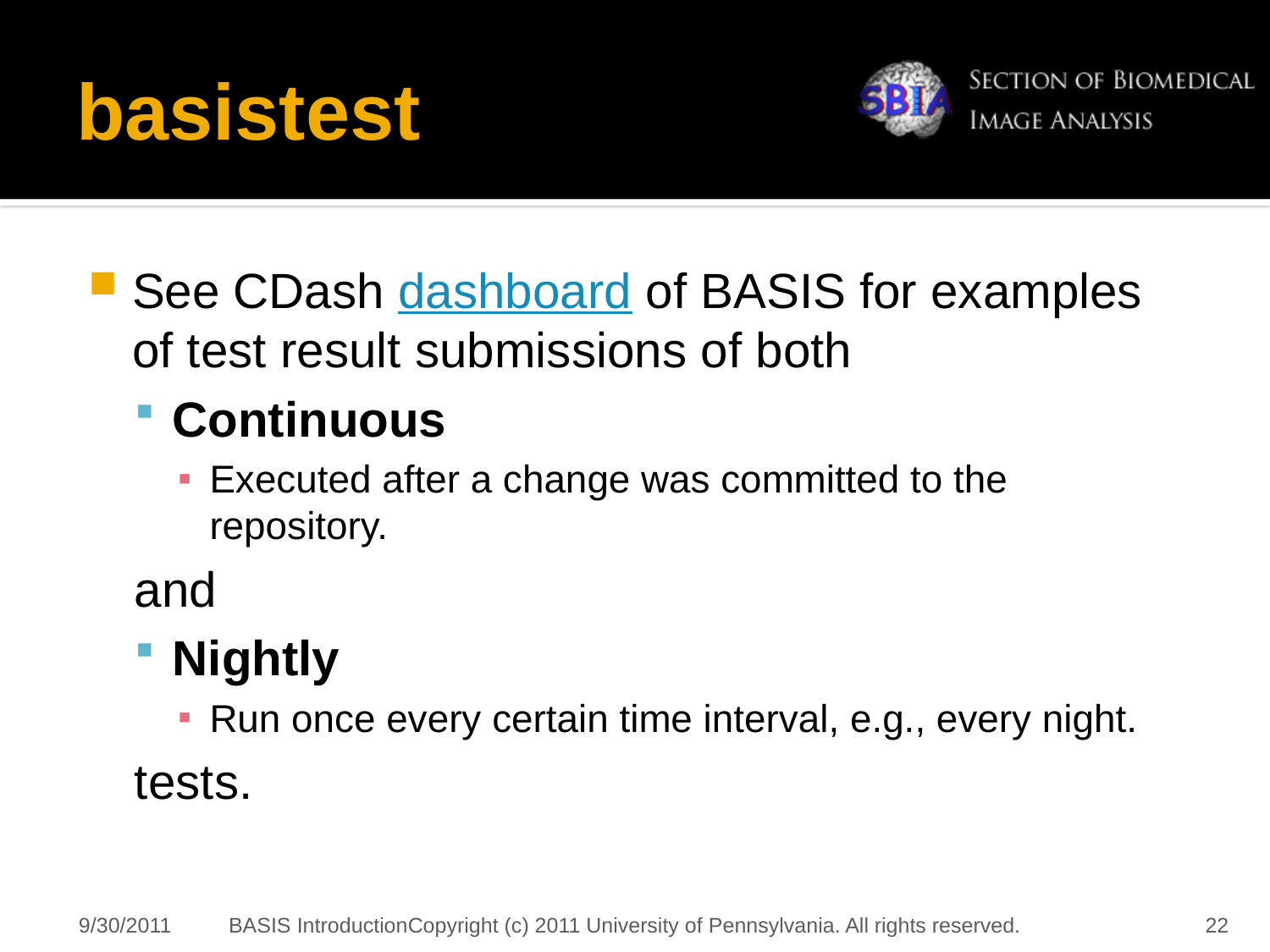

# basistest
See CDash dashboard of BASIS for examples of test result submissions of both
Continuous
Executed after a change was committed to the repository.
and
Nightly
Run once every certain time interval, e.g., every night.
tests.
9/30/2011
BASIS Introduction	Copyright (c) 2011 University of Pennsylvania. All rights reserved.
22